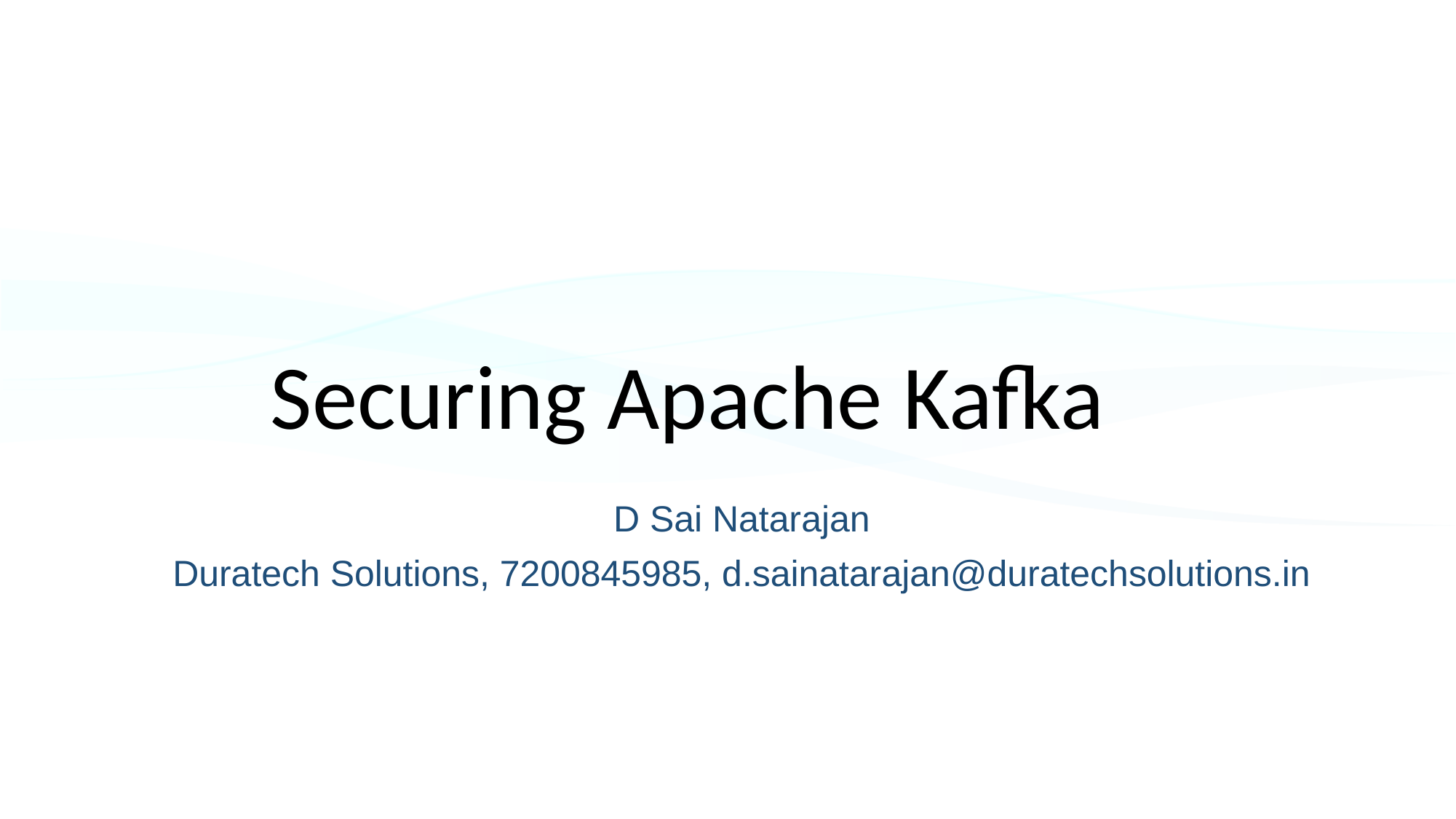

Securing Apache Kafka
D Sai Natarajan
Duratech Solutions, 7200845985, d.sainatarajan@duratechsolutions.in